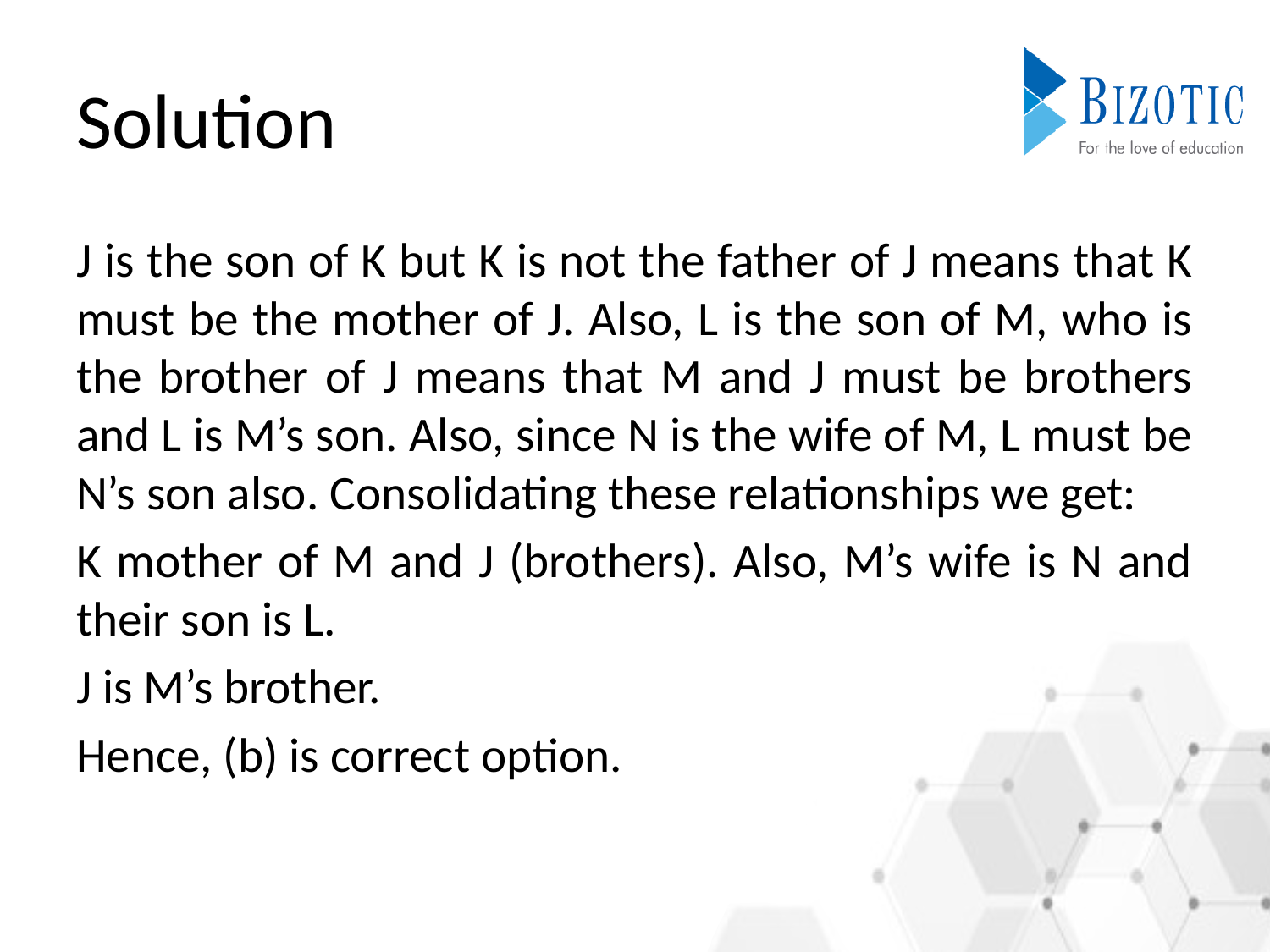

# Solution
J is the son of K but K is not the father of J means that K must be the mother of J. Also, L is the son of M, who is the brother of J means that M and J must be brothers and L is M’s son. Also, since N is the wife of M, L must be N’s son also. Consolidating these relationships we get:
K mother of M and J (brothers). Also, M’s wife is N and their son is L.
J is M’s brother.
Hence, (b) is correct option.